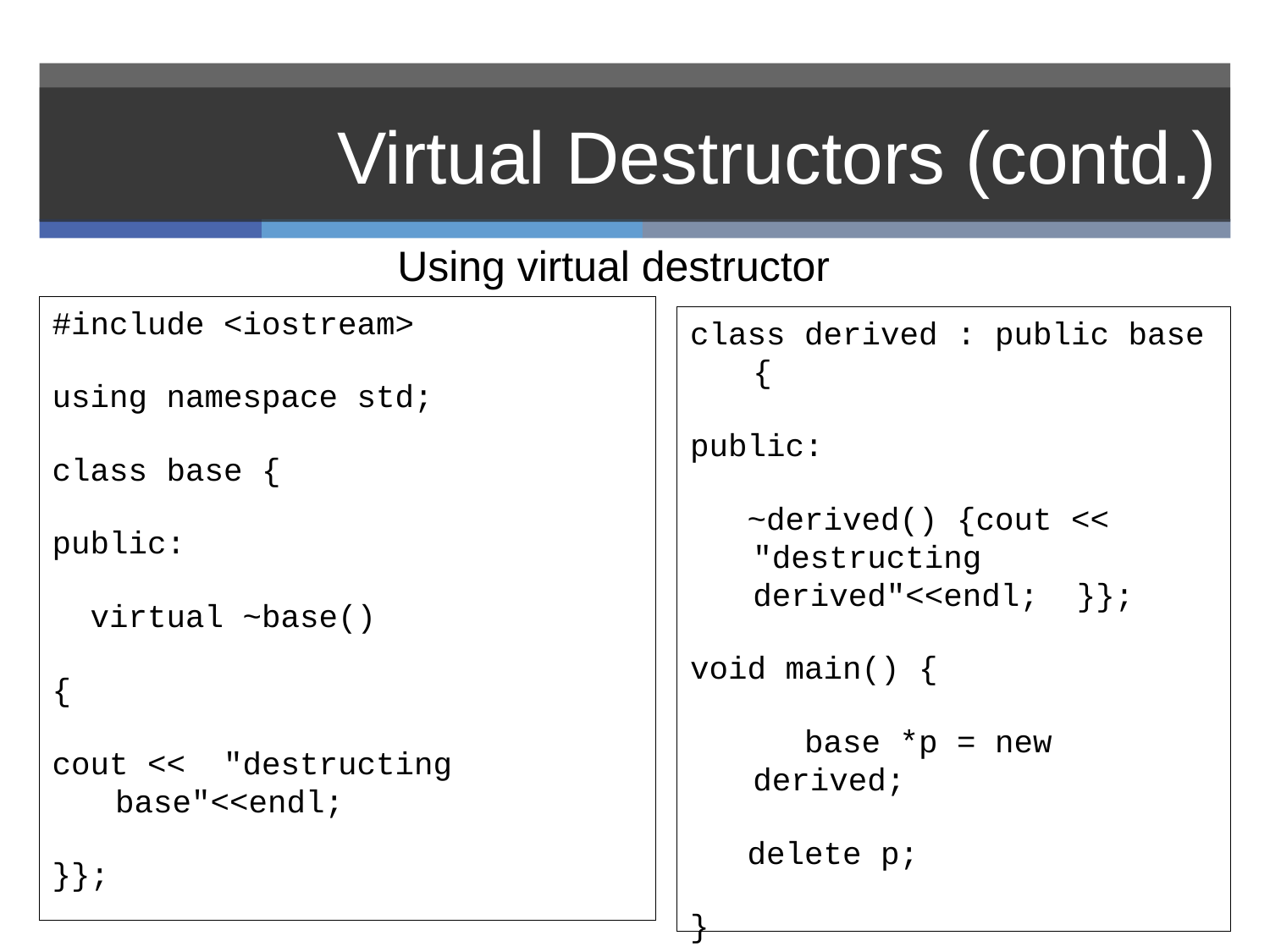

# Virtual Destructors (contd.)
Using virtual destructor
#include <iostream>
using namespace std;
class base {
public:
  virtual ~base()
{
cout <<  "destructing base"<<endl;
}};

class derived : public base {
public:
   ~derived() {cout << "destructing derived"<<endl;  }};
void main() {
      base *p = new derived;
   delete p;
}